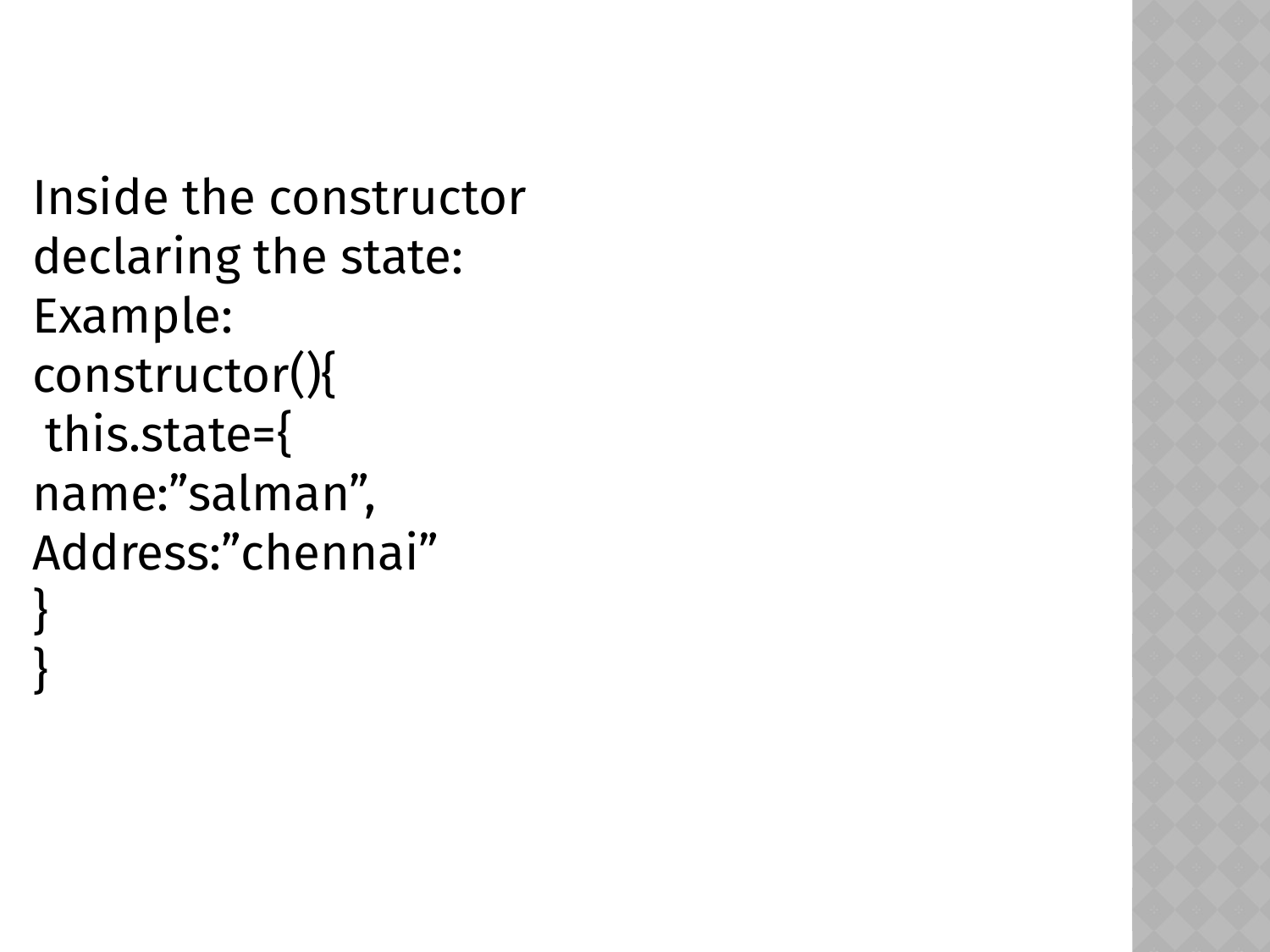

Inside the constructor declaring the state:
Example:
constructor(){
 this.state={
name:”salman”,
Address:”chennai”
}
}